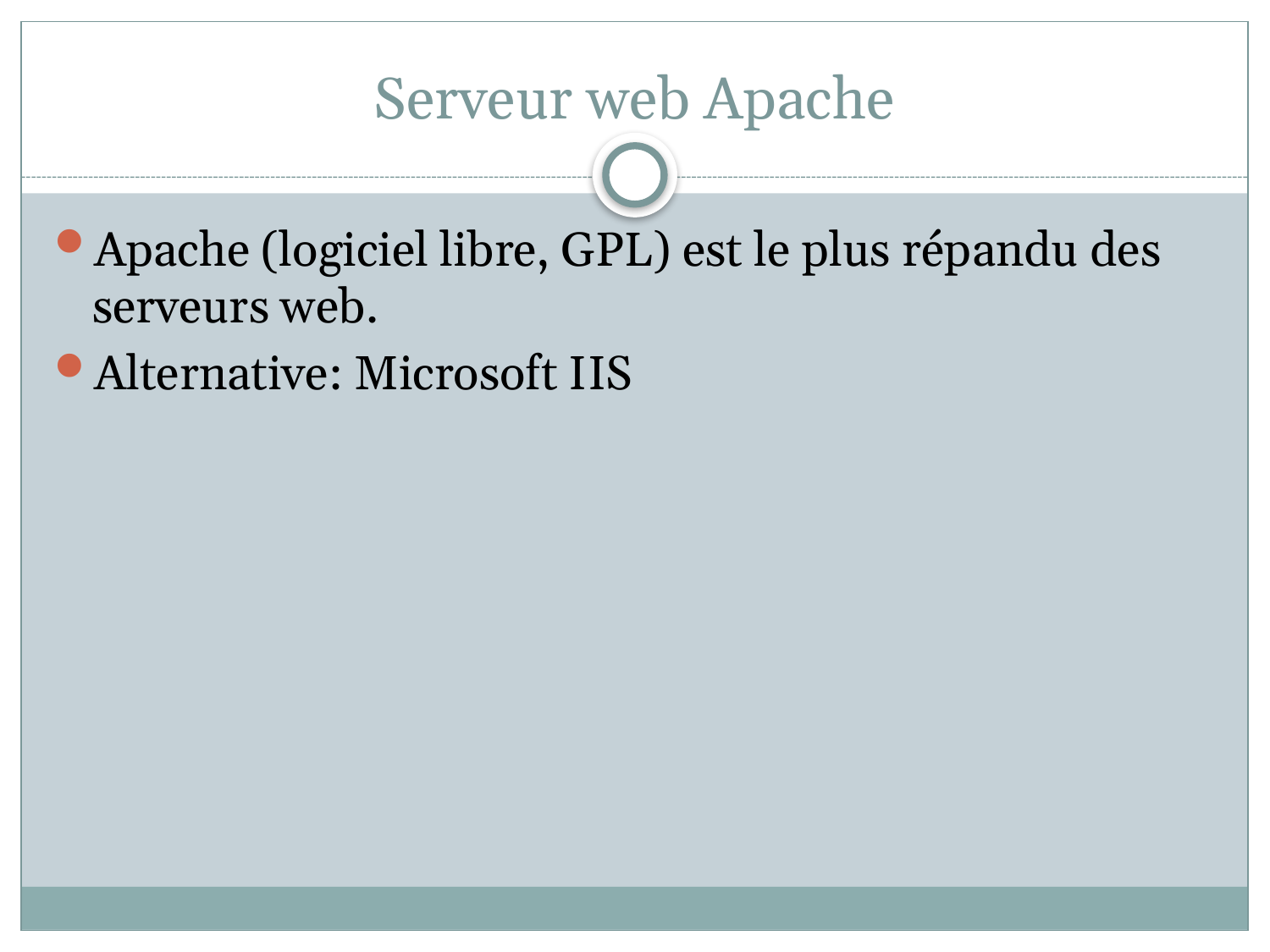

# Serveur web Apache
Apache (logiciel libre, GPL) est le plus répandu des serveurs web.
Alternative: Microsoft IIS